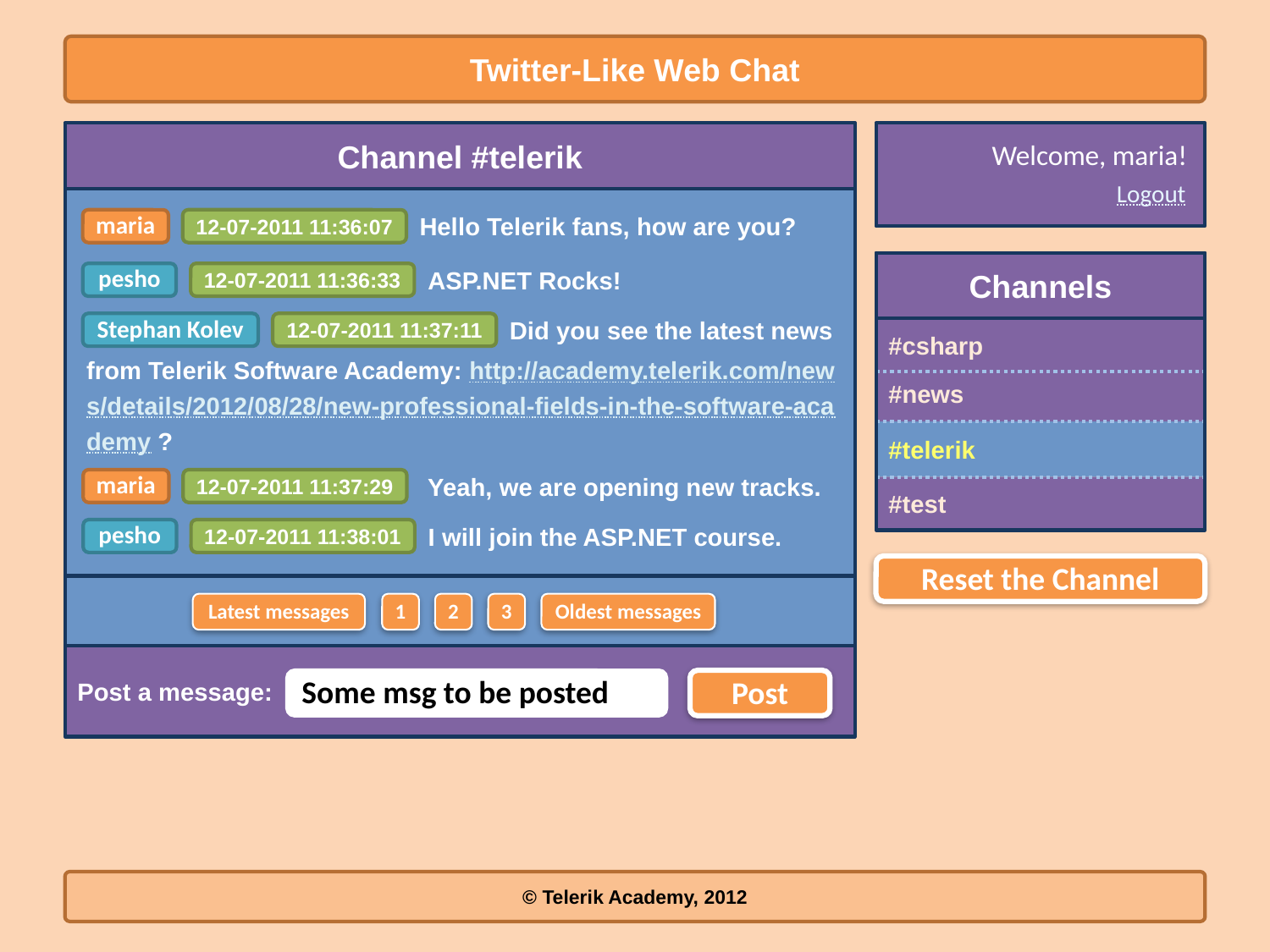

Twitter-Like Web Chat
Channel #telerik

Welcome, maria!
Logout

Hello Telerik fans, how are you?
maria
12-07-2011 11:36:07
Channels

ASP.NET Rocks!
pesho
12-07-2011 11:36:33
Did you see the latest news
Stephan Kolev
12-07-2011 11:37:11
from Telerik Software Academy: http://academy.telerik.com/new
s/details/2012/08/28/new-professional-fields-in-the-software-aca
demy ?
#csharp
#news
#telerik
Yeah, we are opening new tracks.
maria
12-07-2011 11:37:29
#test
I will join the ASP.NET course.
pesho
12-07-2011 11:38:01
Reset the Channel

Latest messages
1
2
Oldest messages
3
Post a message:
Some msg to be posted
Post
© Telerik Academy, 2012